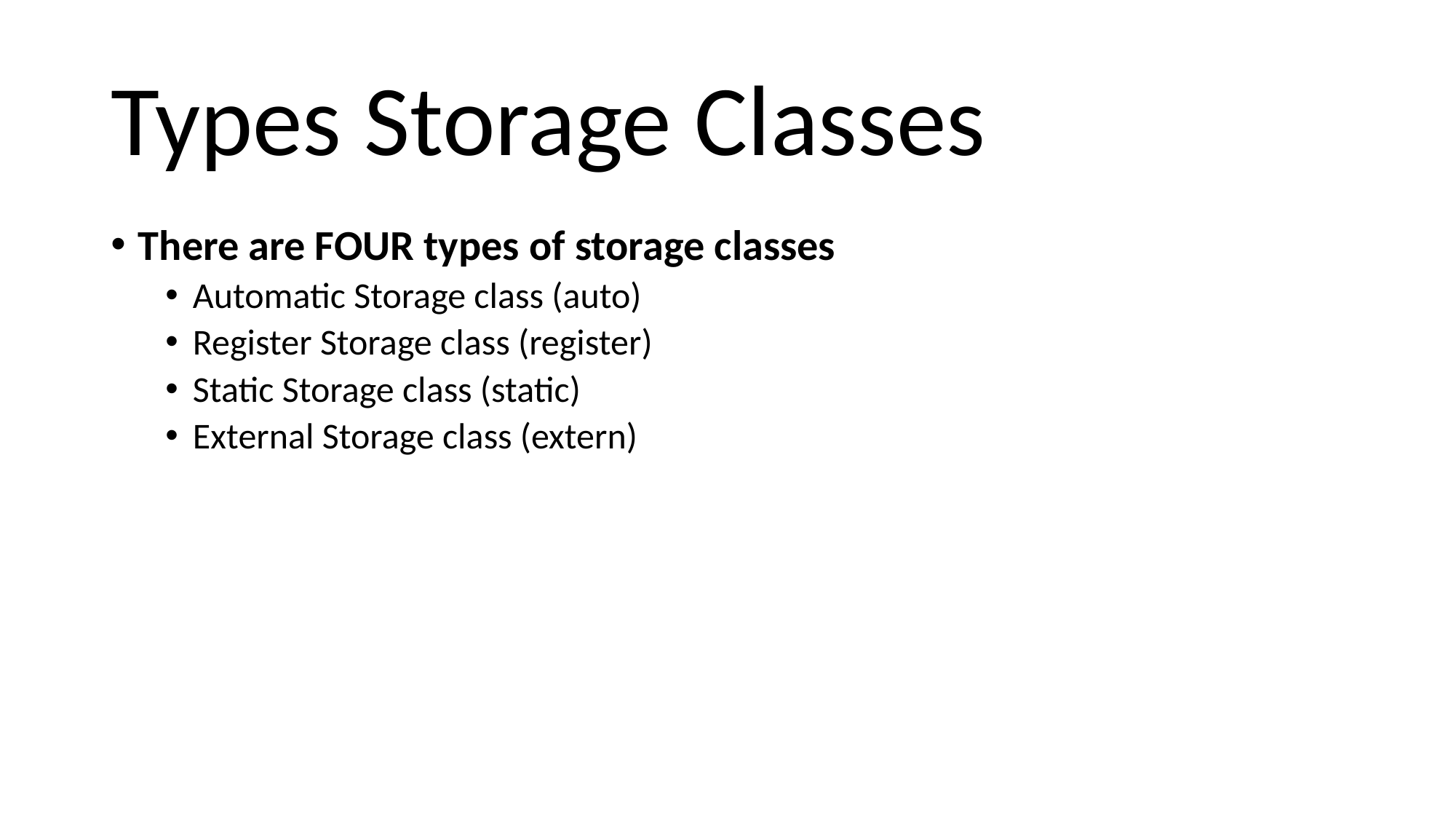

# Types Storage Classes
There are FOUR types of storage classes
Automatic Storage class (auto)
Register Storage class (register)
Static Storage class (static)
External Storage class (extern)